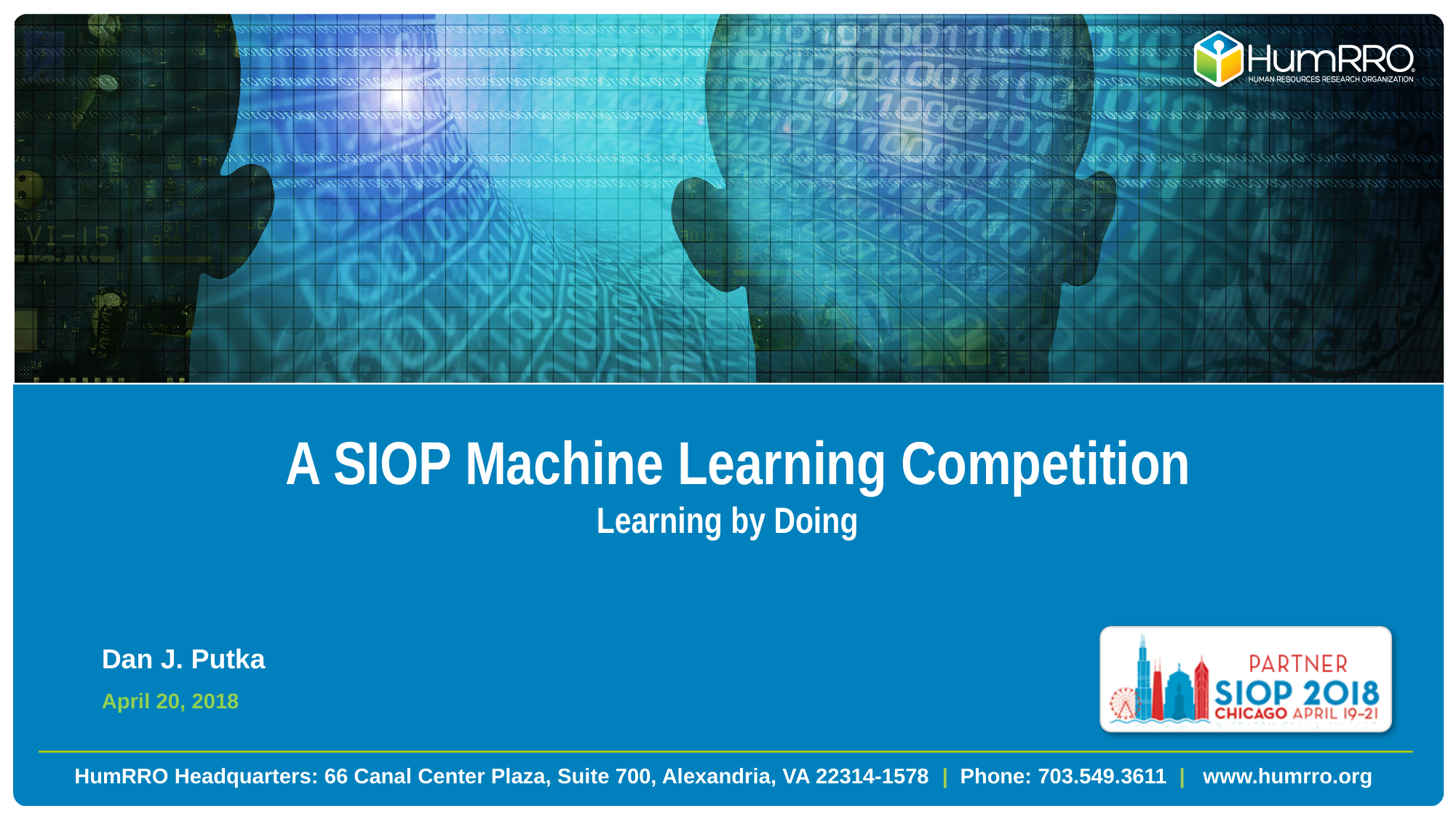

A SIOP Machine Learning Competition
Learning by Doing
Dan J. Putka
April 20, 2018